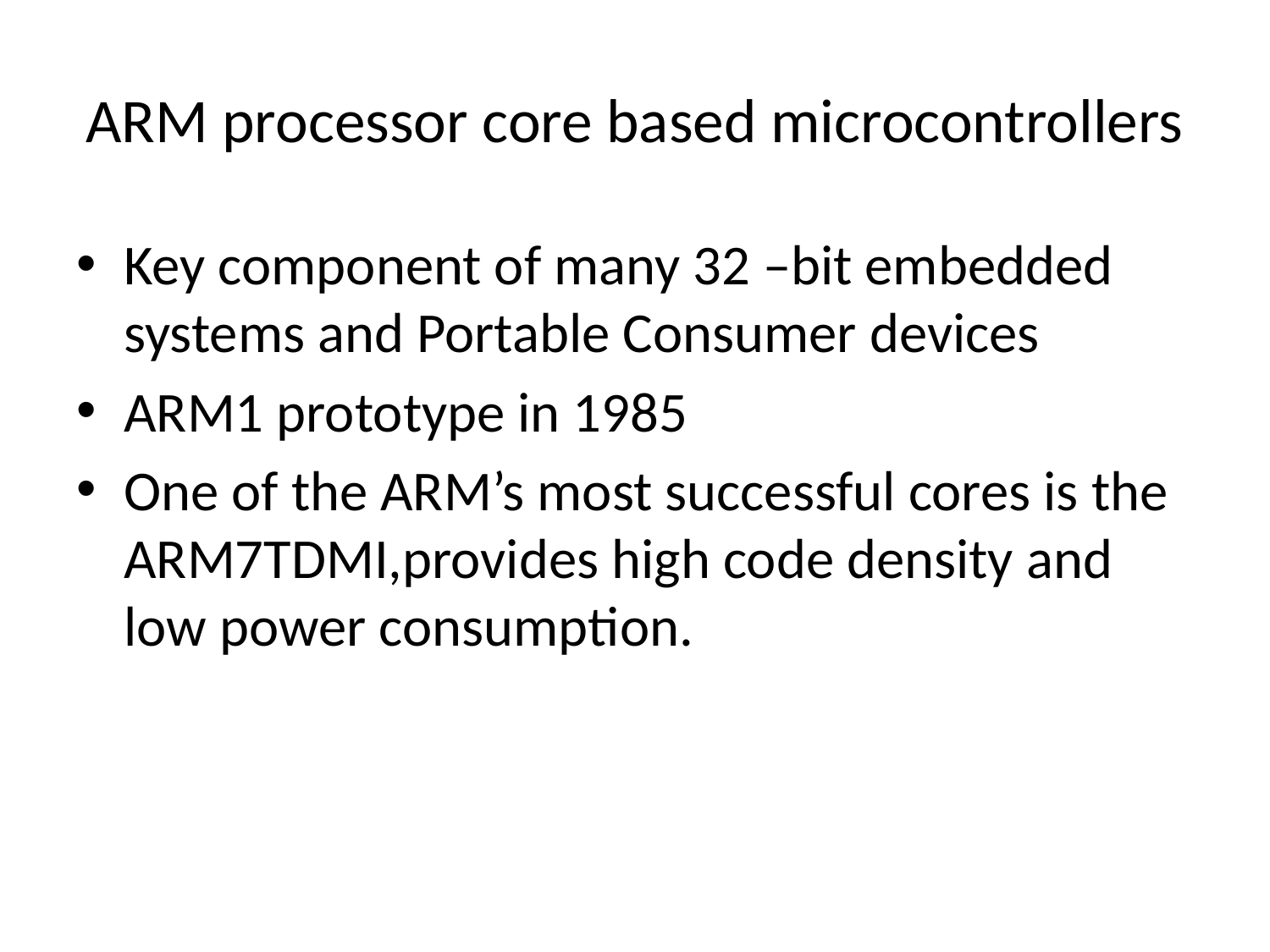

# ARM processor core based microcontrollers
Key component of many 32 –bit embedded systems and Portable Consumer devices
ARM1 prototype in 1985
One of the ARM’s most successful cores is the ARM7TDMI,provides high code density and low power consumption.